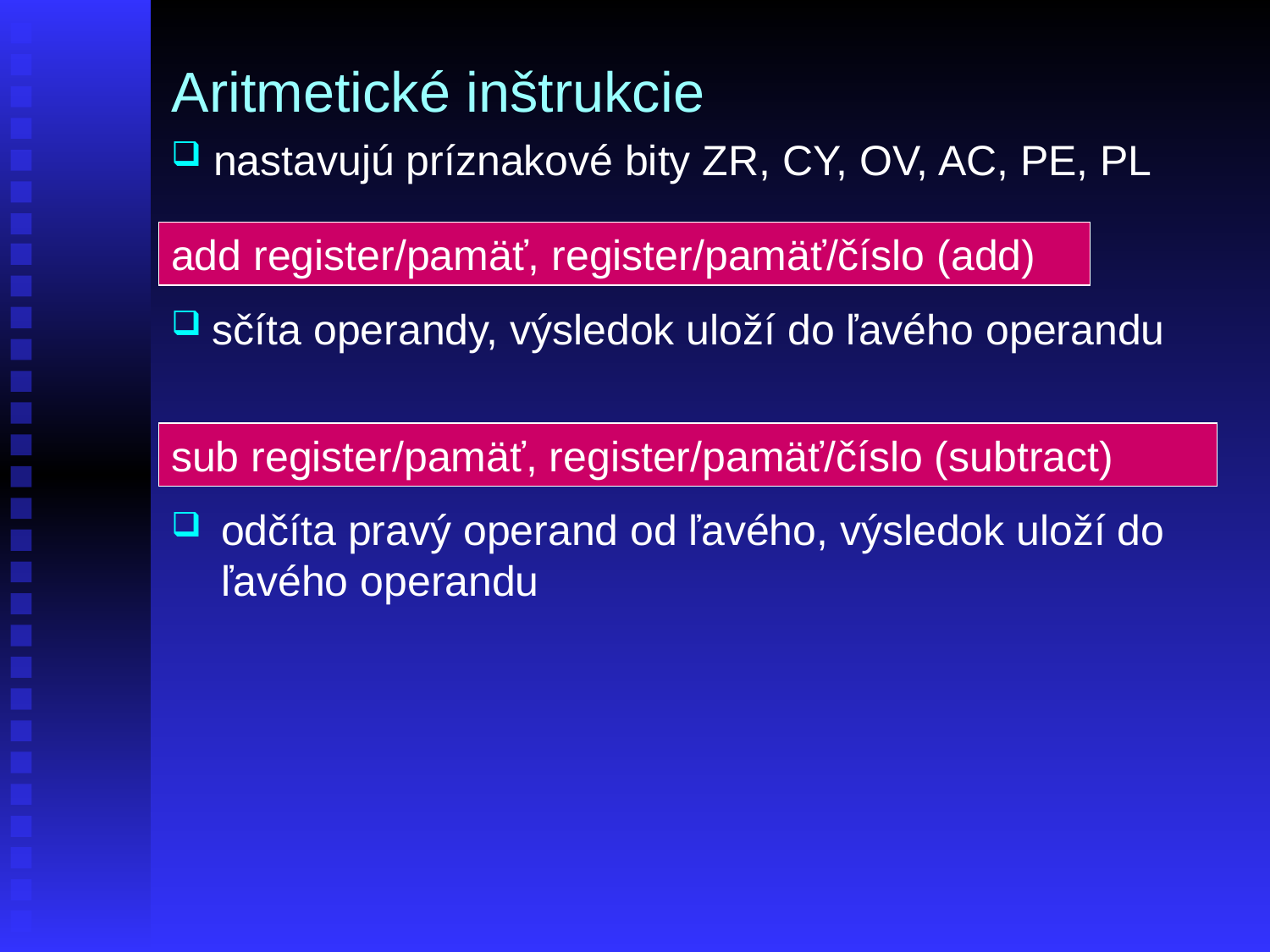

# Aritmetické inštrukcie
 nastavujú príznakové bity ZR, CY, OV, AC, PE, PL
add register/pamäť, register/pamäť/číslo (add)
 sčíta operandy, výsledok uloží do ľavého operandu
sub register/pamäť, register/pamäť/číslo (subtract)
odčíta pravý operand od ľavého, výsledok uloží do ľavého operandu